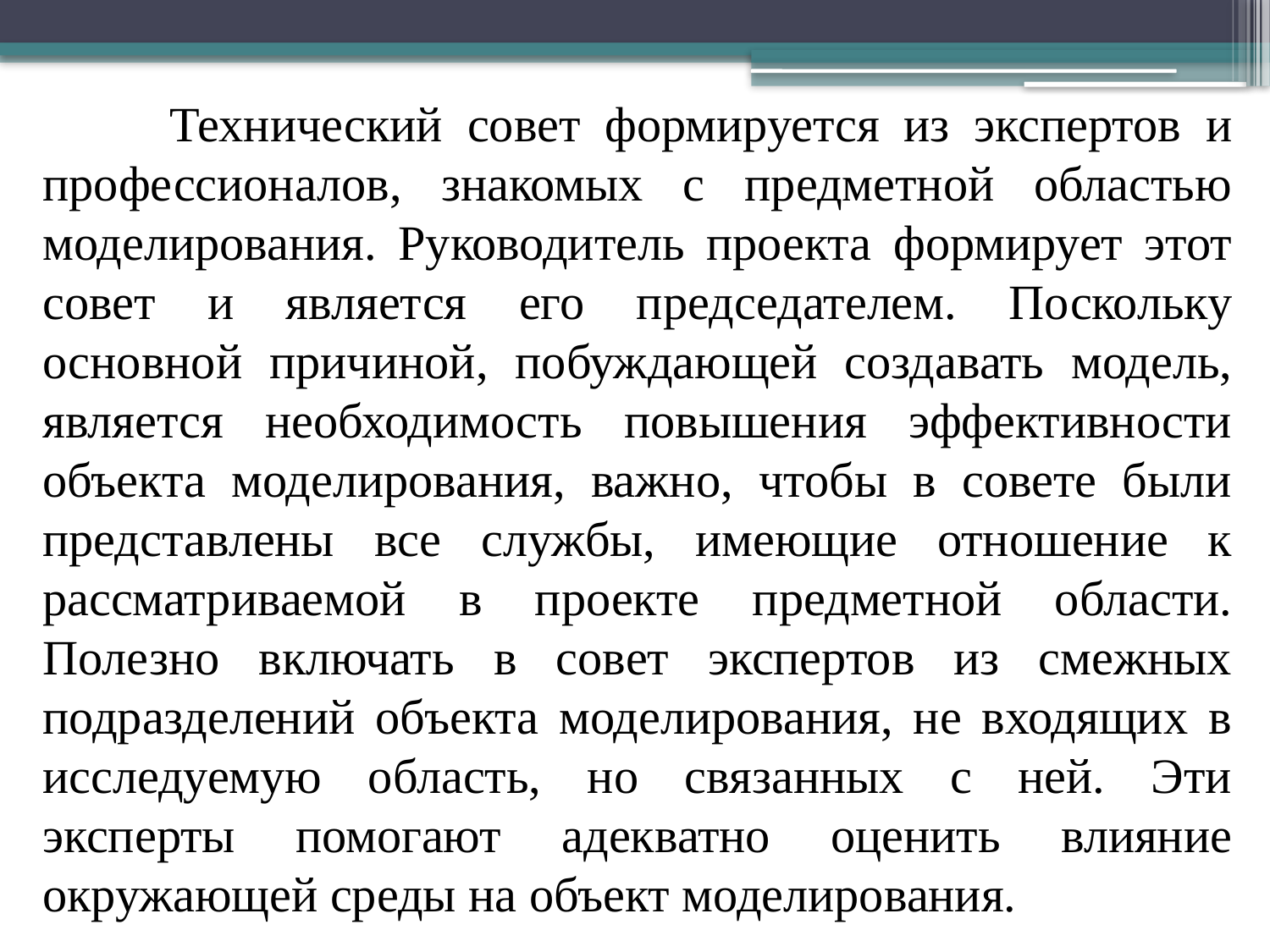

Технический совет формируется из экспертов и профессионалов, знакомых с предметной областью моделирования. Руководитель проекта формирует этот совет и является его председателем. Поскольку основной причиной, побуждающей создавать модель, является необходимость повышения эффективности объекта моделирования, важно, чтобы в совете были представлены все службы, имеющие отношение к рассматриваемой в проекте предметной области. Полезно включать в совет экспертов из смежных подразделений объекта моделирования, не входящих в исследуемую область, но связанных с ней. Эти эксперты помогают адекватно оценить влияние окружающей среды на объект моделирования.